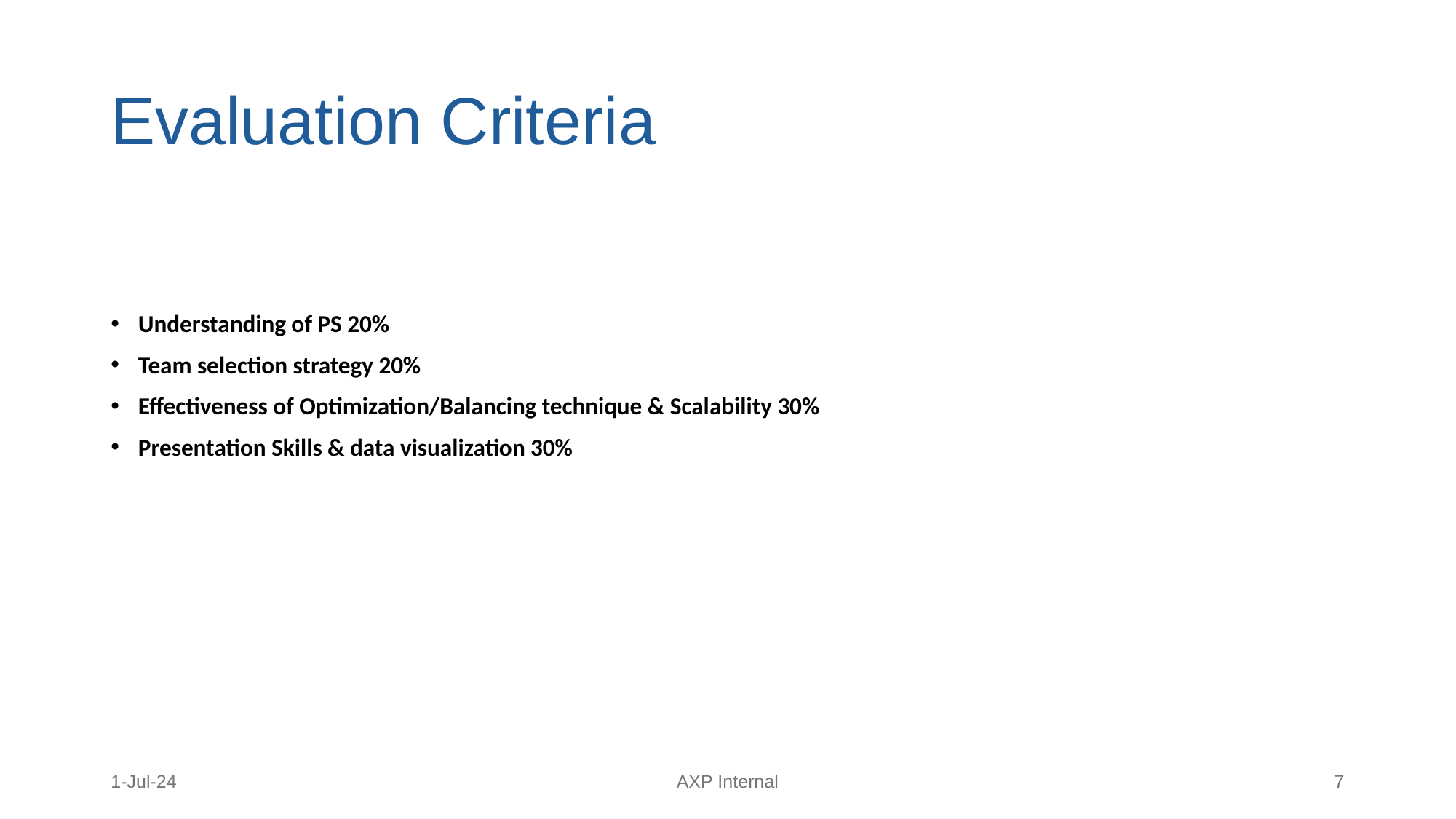

Evaluation Criteria

Understanding of PS 20%
Team selection strategy 20%
Effectiveness of Optimization/Balancing technique & Scalability 30%
Presentation Skills & data visualization 30%
1-Jul-24
AXP Internal
7